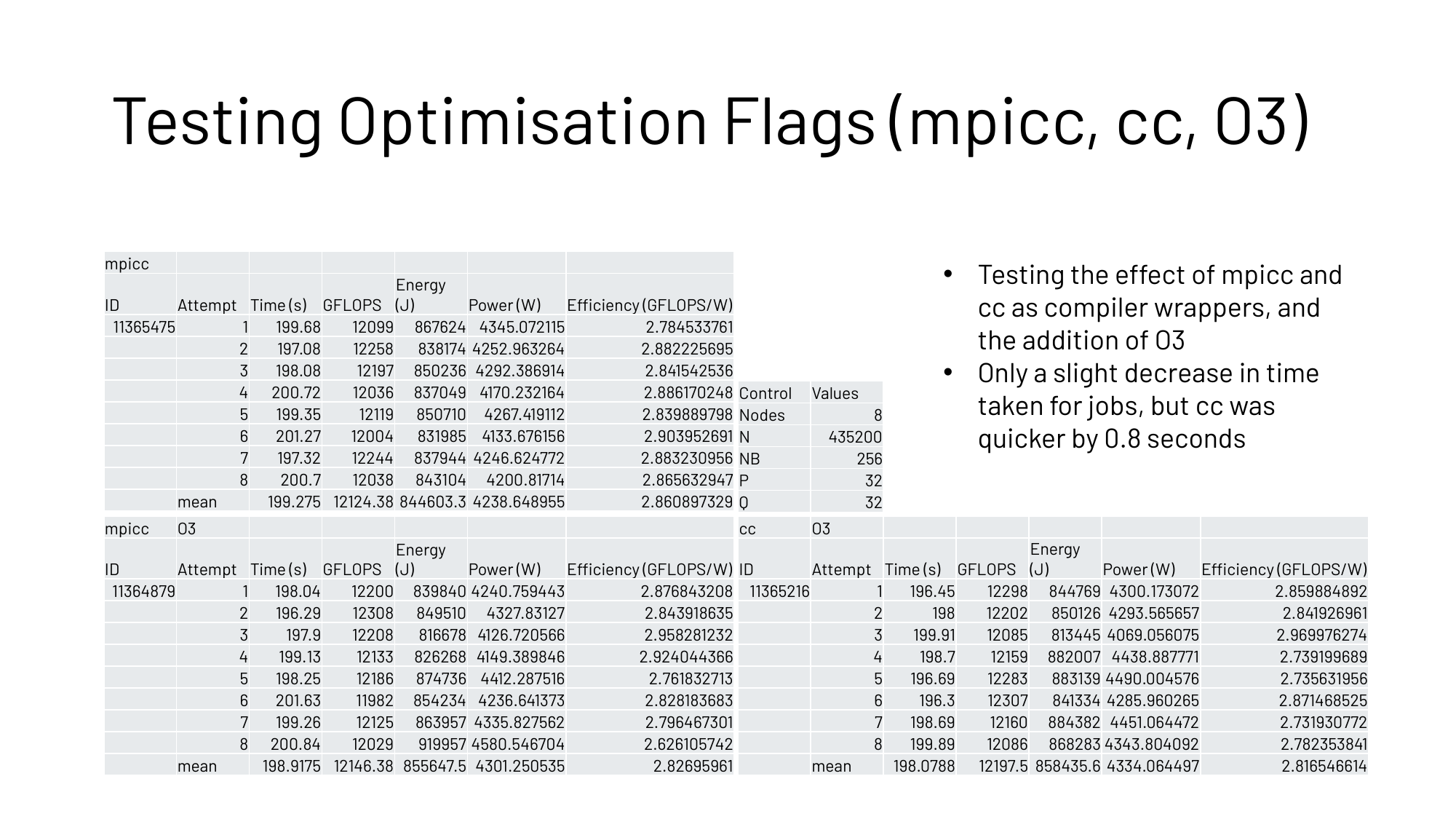

# Testing Optimisation Flags (mpicc, cc, O3)
| mpicc |  |  |  |  |  |  |
| --- | --- | --- | --- | --- | --- | --- |
| ID | Attempt | Time (s) | GFLOPS | Energy (J) | Power (W) | Efficiency (GFLOPS/W) |
| 11365475 | 1 | 199.68 | 12099 | 867624 | 4345.072115 | 2.784533761 |
|  | 2 | 197.08 | 12258 | 838174 | 4252.963264 | 2.882225695 |
|  | 3 | 198.08 | 12197 | 850236 | 4292.386914 | 2.841542536 |
|  | 4 | 200.72 | 12036 | 837049 | 4170.232164 | 2.886170248 |
|  | 5 | 199.35 | 12119 | 850710 | 4267.419112 | 2.839889798 |
|  | 6 | 201.27 | 12004 | 831985 | 4133.676156 | 2.903952691 |
|  | 7 | 197.32 | 12244 | 837944 | 4246.624772 | 2.883230956 |
|  | 8 | 200.7 | 12038 | 843104 | 4200.81714 | 2.865632947 |
|  | mean | 199.275 | 12124.38 | 844603.3 | 4238.648955 | 2.860897329 |
Testing the effect of mpicc and cc as compiler wrappers, and the addition of O3
Only a slight decrease in time taken for jobs, but cc was quicker by 0.8 seconds
| Control | Values |
| --- | --- |
| Nodes | 8 |
| N | 435200 |
| NB | 256 |
| P | 32 |
| Q | 32 |
| mpicc | O3 |  |  |  |  |  |
| --- | --- | --- | --- | --- | --- | --- |
| ID | Attempt | Time (s) | GFLOPS | Energy (J) | Power (W) | Efficiency (GFLOPS/W) |
| 11364879 | 1 | 198.04 | 12200 | 839840 | 4240.759443 | 2.876843208 |
|  | 2 | 196.29 | 12308 | 849510 | 4327.83127 | 2.843918635 |
|  | 3 | 197.9 | 12208 | 816678 | 4126.720566 | 2.958281232 |
|  | 4 | 199.13 | 12133 | 826268 | 4149.389846 | 2.924044366 |
|  | 5 | 198.25 | 12186 | 874736 | 4412.287516 | 2.761832713 |
|  | 6 | 201.63 | 11982 | 854234 | 4236.641373 | 2.828183683 |
|  | 7 | 199.26 | 12125 | 863957 | 4335.827562 | 2.796467301 |
|  | 8 | 200.84 | 12029 | 919957 | 4580.546704 | 2.626105742 |
|  | mean | 198.9175 | 12146.38 | 855647.5 | 4301.250535 | 2.82695961 |
| cc | O3 |  |  |  |  |  |
| --- | --- | --- | --- | --- | --- | --- |
| ID | Attempt | Time (s) | GFLOPS | Energy (J) | Power (W) | Efficiency (GFLOPS/W) |
| 11365216 | 1 | 196.45 | 12298 | 844769 | 4300.173072 | 2.859884892 |
|  | 2 | 198 | 12202 | 850126 | 4293.565657 | 2.841926961 |
|  | 3 | 199.91 | 12085 | 813445 | 4069.056075 | 2.969976274 |
|  | 4 | 198.7 | 12159 | 882007 | 4438.887771 | 2.739199689 |
|  | 5 | 196.69 | 12283 | 883139 | 4490.004576 | 2.735631956 |
|  | 6 | 196.3 | 12307 | 841334 | 4285.960265 | 2.871468525 |
|  | 7 | 198.69 | 12160 | 884382 | 4451.064472 | 2.731930772 |
|  | 8 | 199.89 | 12086 | 868283 | 4343.804092 | 2.782353841 |
|  | mean | 198.0788 | 12197.5 | 858435.6 | 4334.064497 | 2.816546614 |